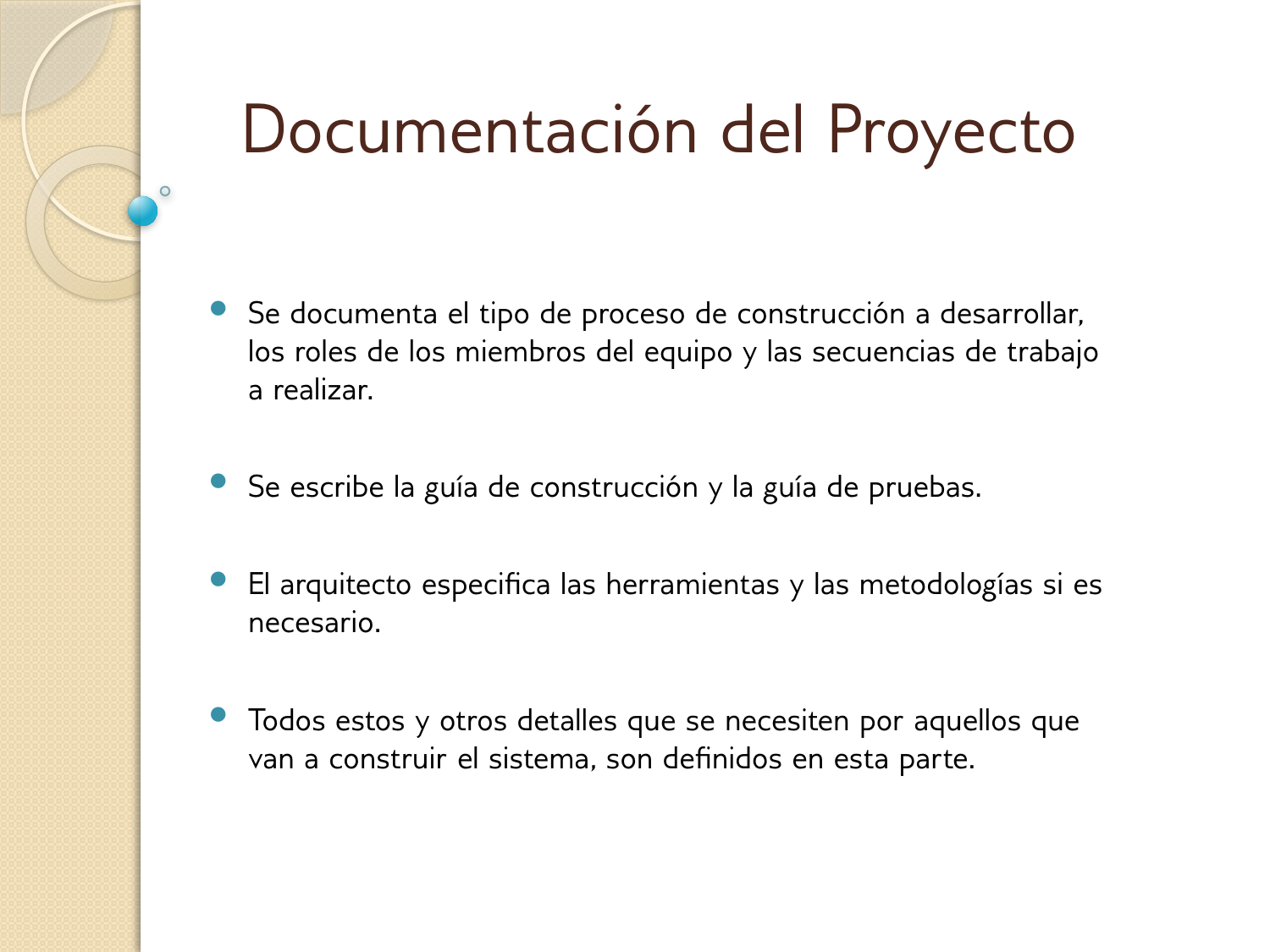

Documentación del Proyecto
Se documenta el tipo de proceso de construcción a desarrollar, los roles de los miembros del equipo y las secuencias de trabajo a realizar.

Se escribe la guía de construcción y la guía de pruebas.

El arquitecto especifica las herramientas y las metodologías si es necesario.

Todos estos y otros detalles que se necesiten por aquellos que van a construir el sistema, son definidos en esta parte.